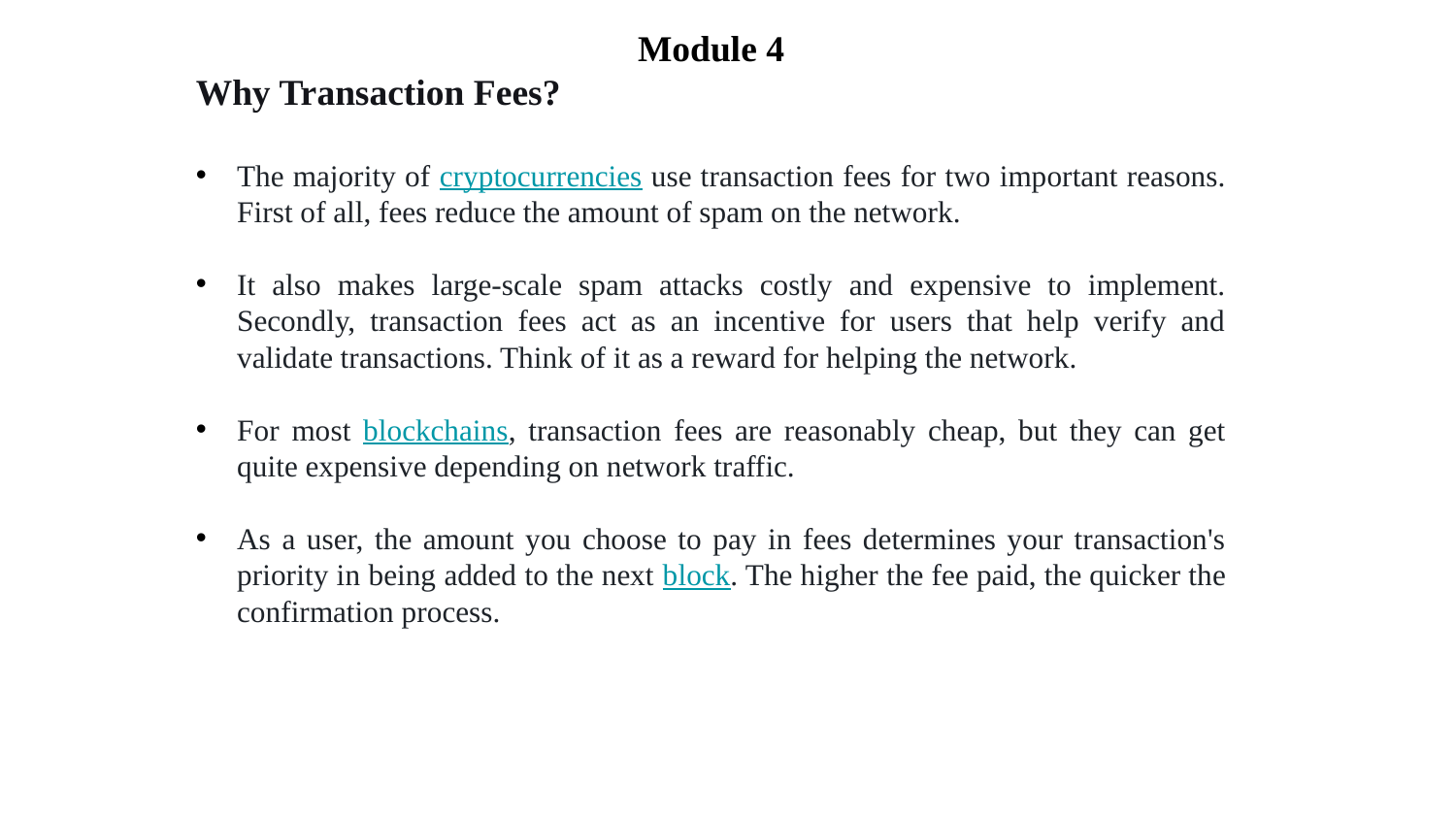

Module 4
Why Transaction Fees?

The majority of cryptocurrencies use transaction fees for two important reasons. First of all, fees reduce the amount of spam on the network.

It also makes large-scale spam attacks costly and expensive to implement. Secondly, transaction fees act as an incentive for users that help verify and validate transactions. Think of it as a reward for helping the network.

For most blockchains, transaction fees are reasonably cheap, but they can get quite expensive depending on network traffic.

As a user, the amount you choose to pay in fees determines your transaction's priority in being added to the next block. The higher the fee paid, the quicker the confirmation process.